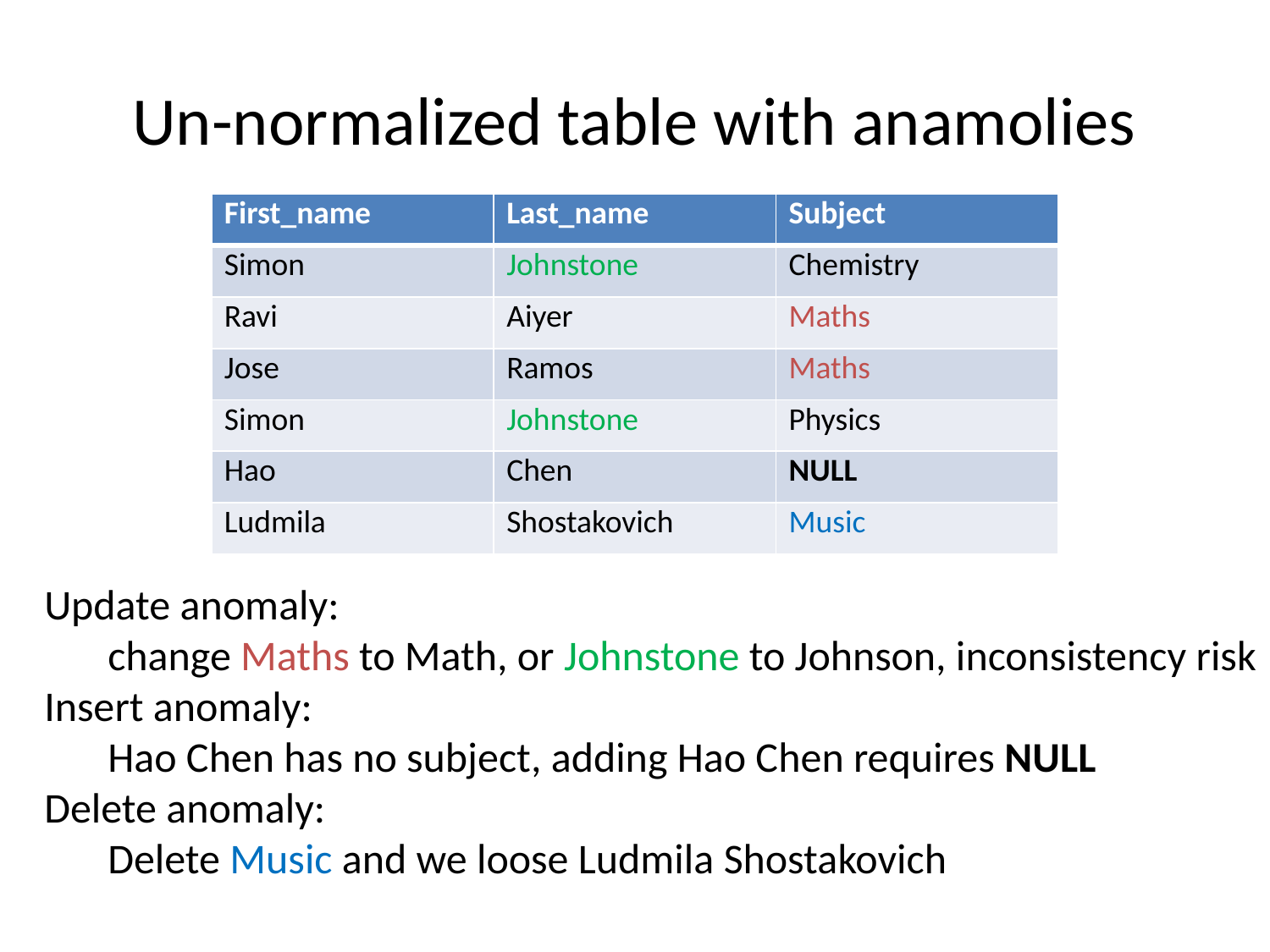

# Un-normalized table with anamolies
| First\_name | Last\_name | Subject |
| --- | --- | --- |
| Simon | Johnstone | Chemistry |
| Ravi | Aiyer | Maths |
| Jose | Ramos | Maths |
| Simon | Johnstone | Physics |
| Hao | Chen | NULL |
| Ludmila | Shostakovich | Music |
Update anomaly:
change Maths to Math, or Johnstone to Johnson, inconsistency risk
Insert anomaly:
Hao Chen has no subject, adding Hao Chen requires NULL
Delete anomaly:
Delete Music and we loose Ludmila Shostakovich